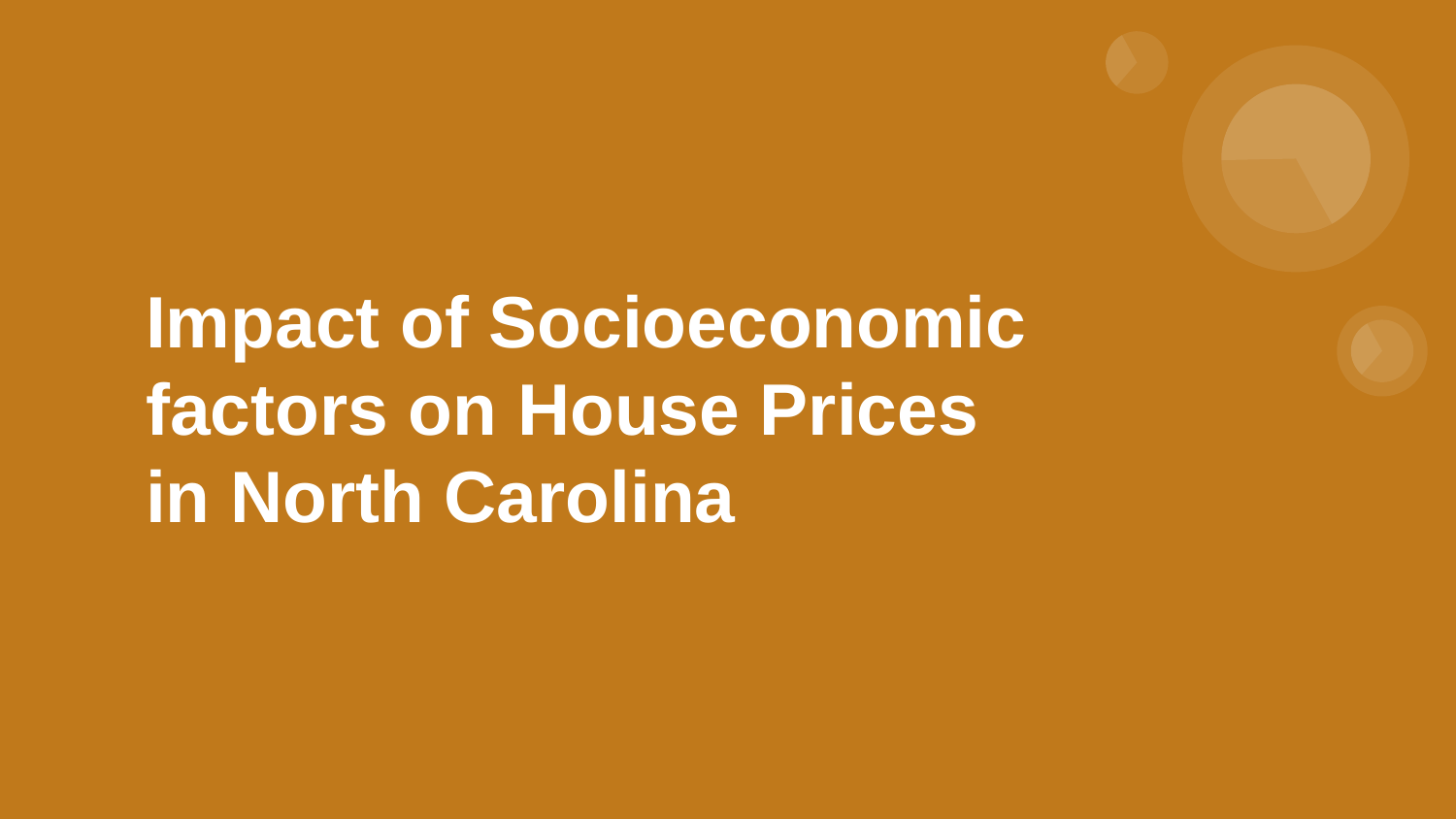

# Impact of Socioeconomic factors on House Prices in North Carolina